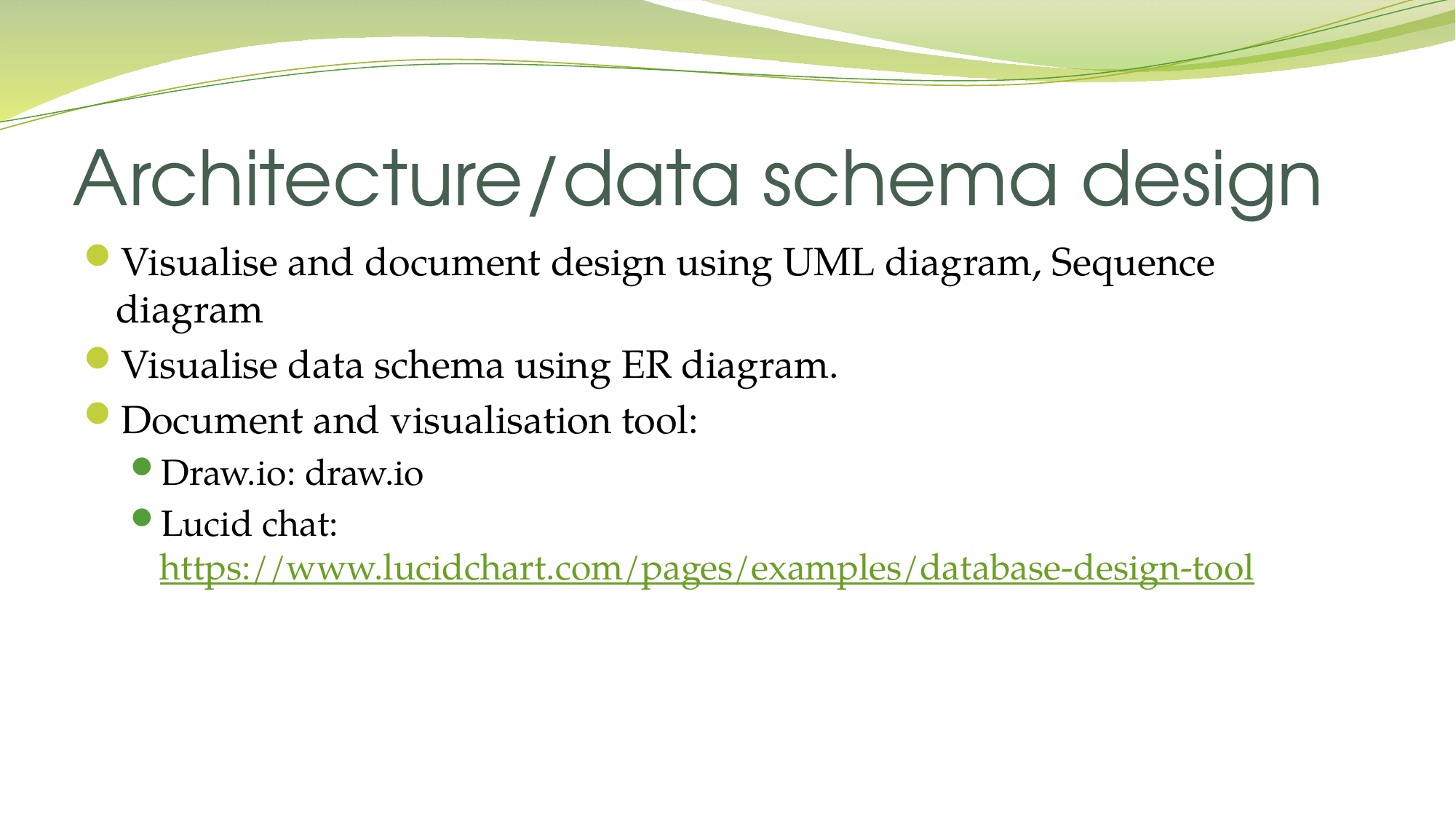

# Architecture/data schema design
Visualise and document design using UML diagram, Sequence diagram
Visualise data schema using ER diagram.
Document and visualisation tool:
Draw.io: draw.io
Lucid chat: https://www.lucidchart.com/pages/examples/database-design-tool